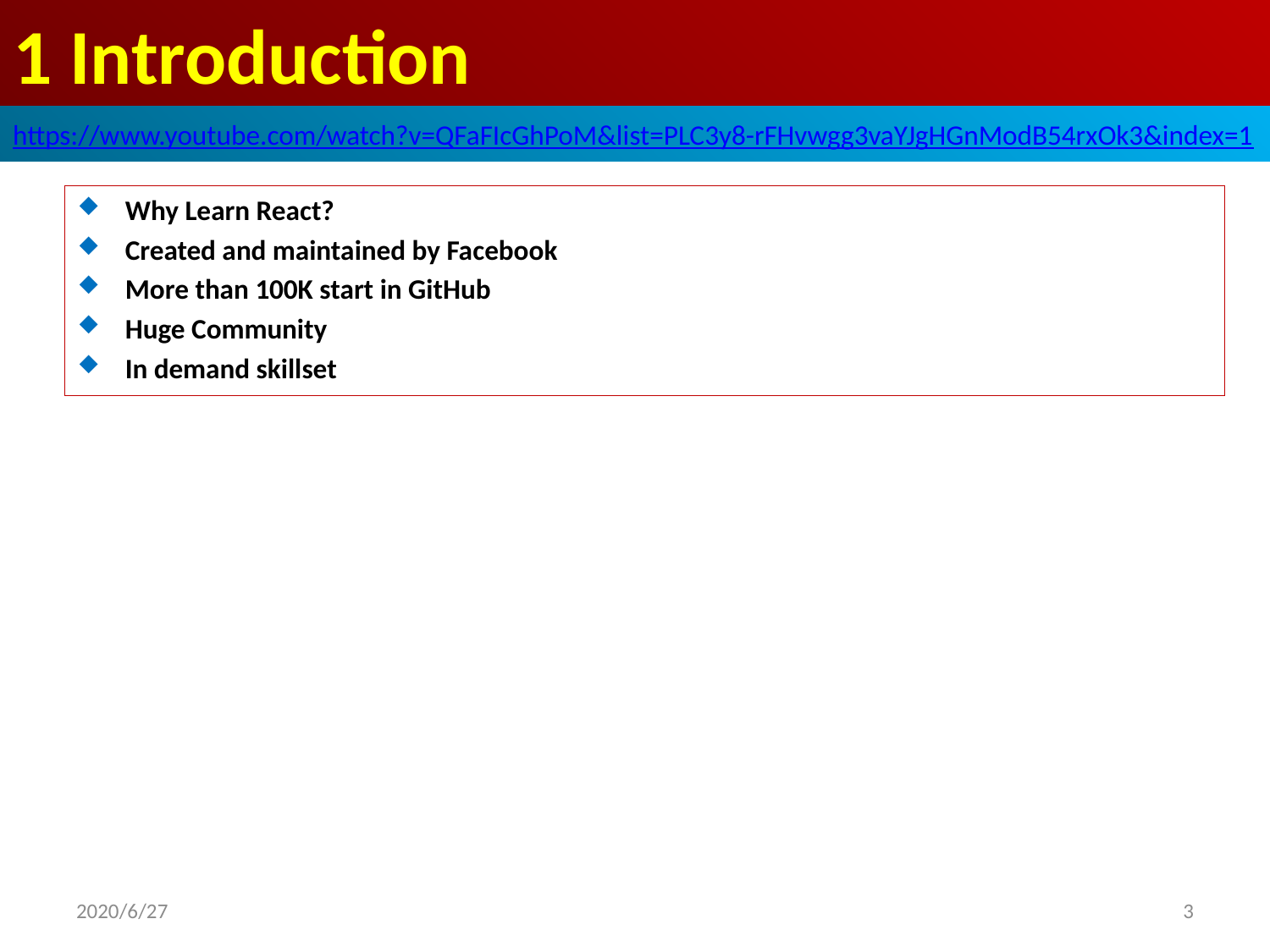

# 1 Introduction
https://www.youtube.com/watch?v=QFaFIcGhPoM&list=PLC3y8-rFHvwgg3vaYJgHGnModB54rxOk3&index=1
Why Learn React?
Created and maintained by Facebook
More than 100K start in GitHub
Huge Community
In demand skillset
2020/6/27
3